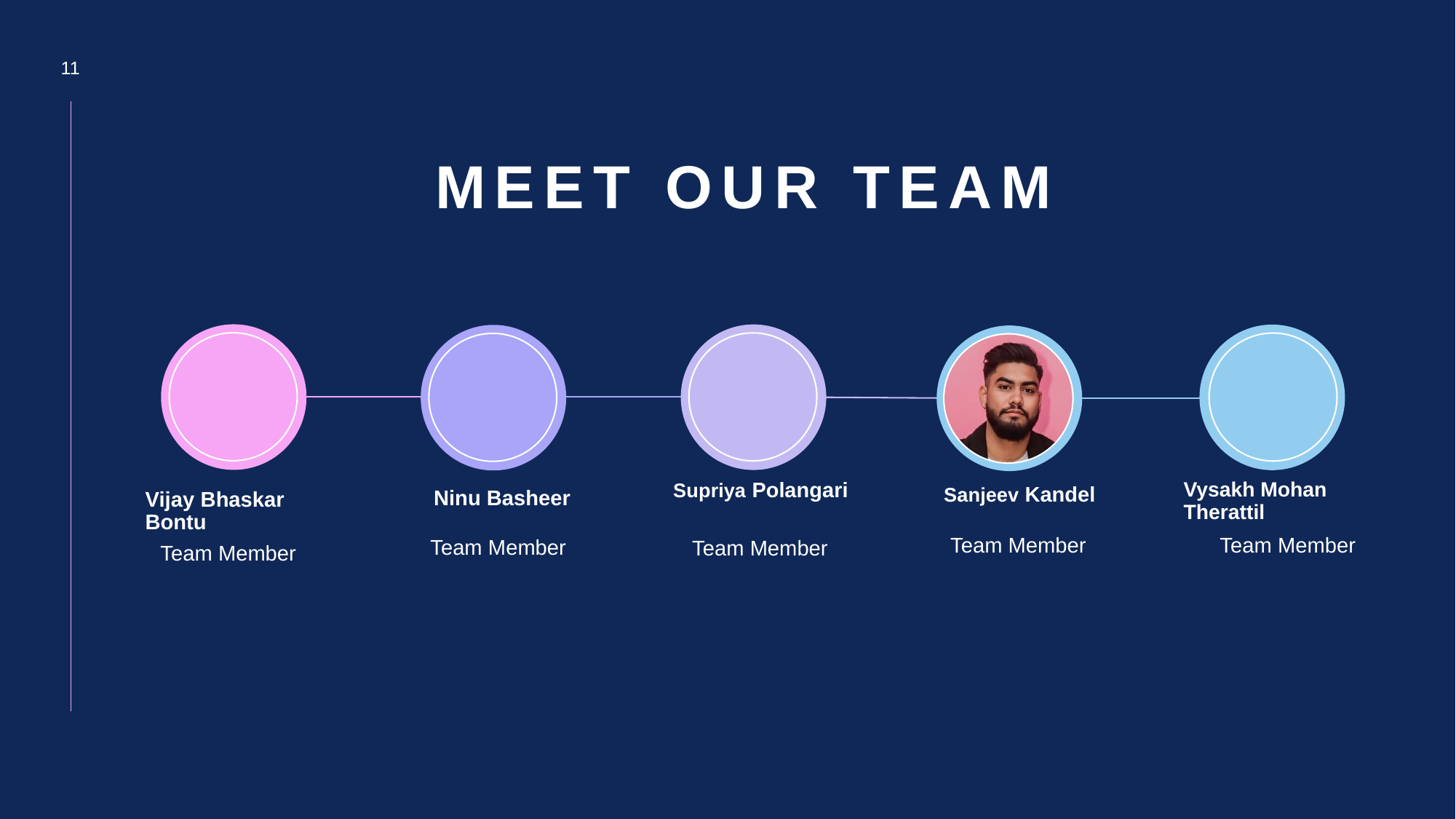

11
# MEET OUR TEAM

Supriya Polangari
Vysakh Mohan Therattil​
Sanjeev Kandel
Ninu Basheer​
Vijay Bhaskar Bontu
Team Member
Team Member
Team Member
Team Member
Team Member